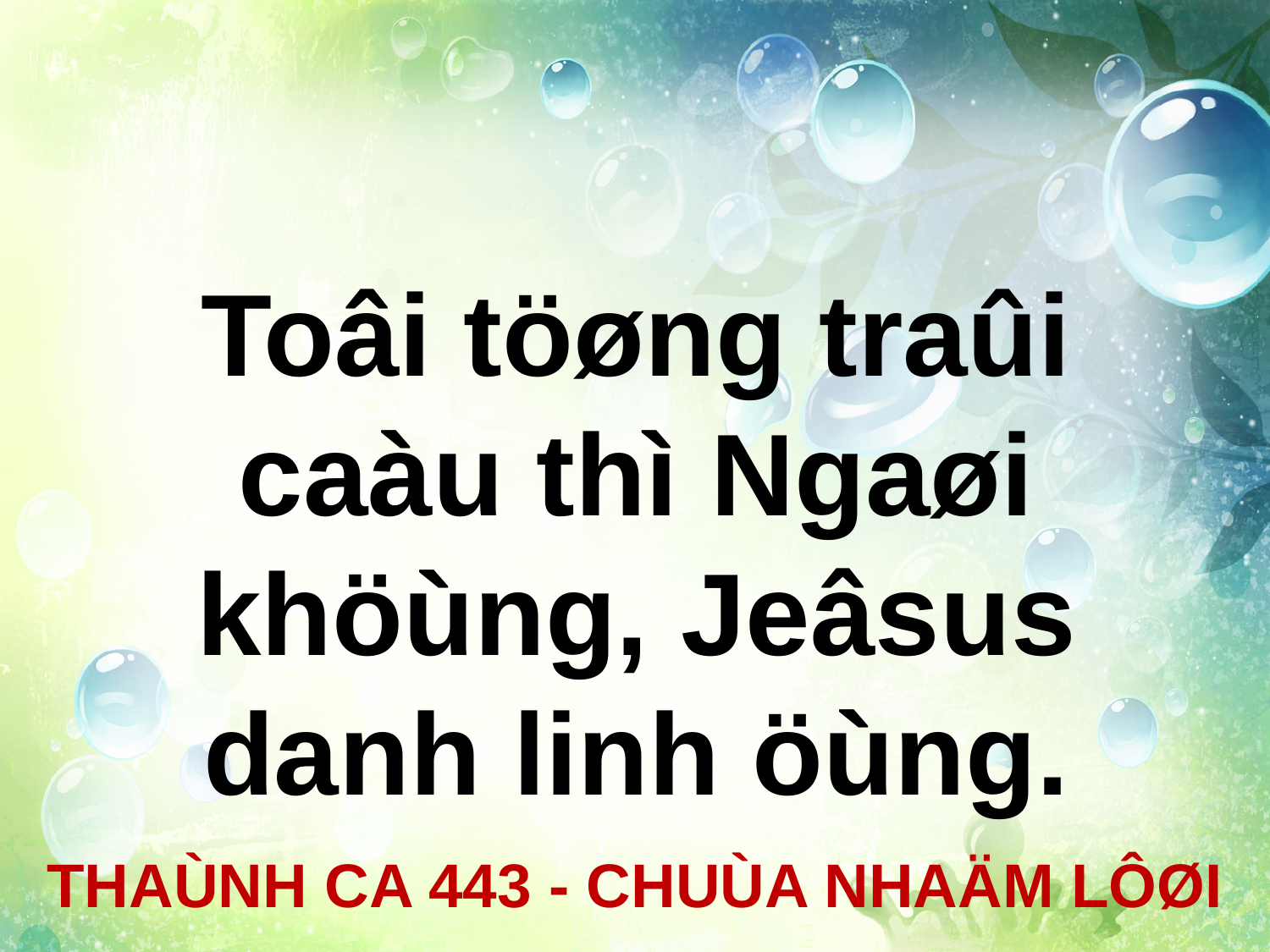

Toâi töøng traûi caàu thì Ngaøi khöùng, Jeâsus danh linh öùng.
THAÙNH CA 443 - CHUÙA NHAÄM LÔØI